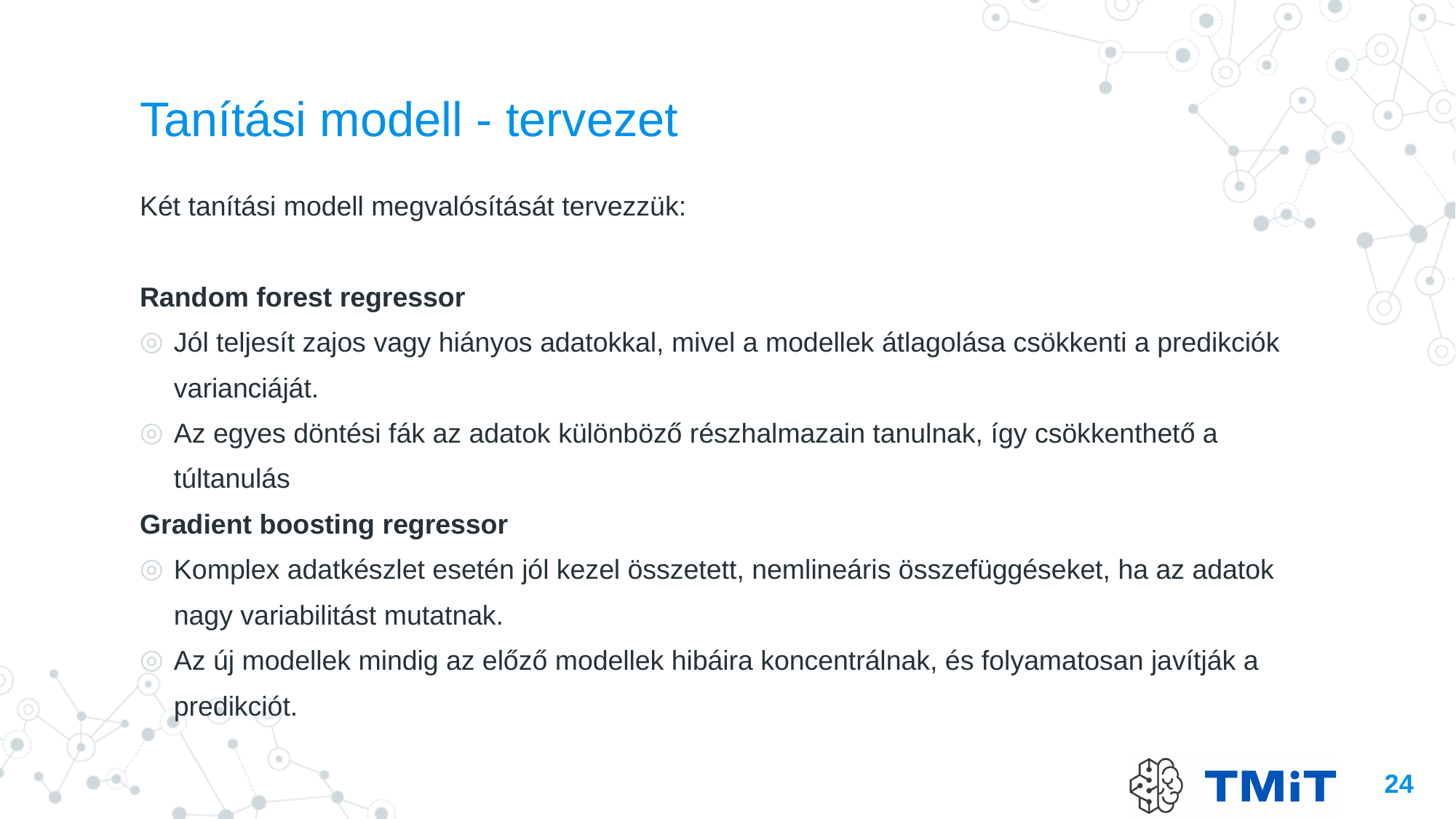

# Tanítási modell - tervezet
Két tanítási modell megvalósítását tervezzük:

Random forest regressor
Jól teljesít zajos vagy hiányos adatokkal, mivel a modellek átlagolása csökkenti a predikciók varianciáját.
Az egyes döntési fák az adatok különböző részhalmazain tanulnak, így csökkenthető a túltanulás
Gradient boosting regressor
Komplex adatkészlet esetén jól kezel összetett, nemlineáris összefüggéseket, ha az adatok nagy variabilitást mutatnak.
Az új modellek mindig az előző modellek hibáira koncentrálnak, és folyamatosan javítják a predikciót.
24